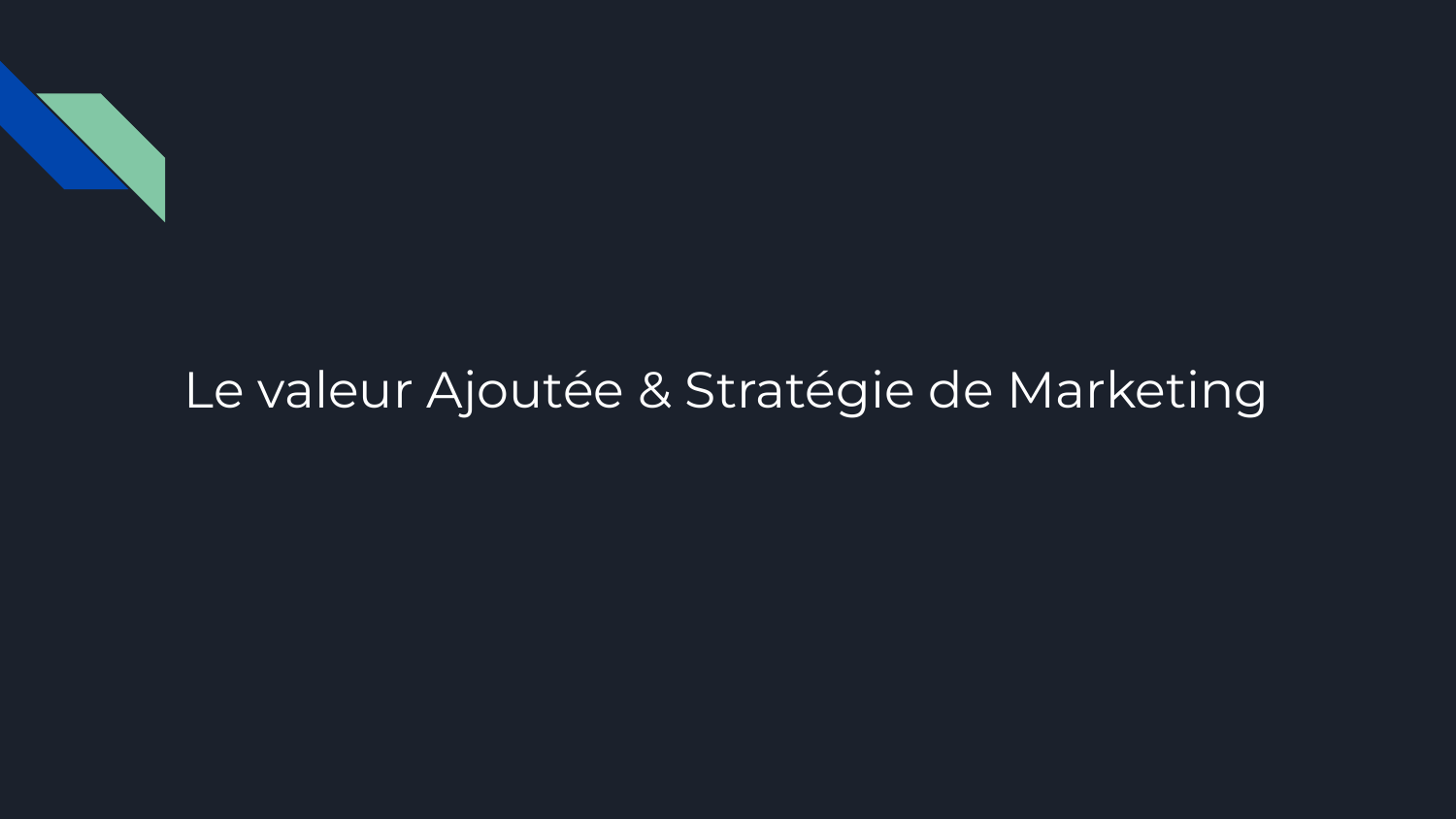

Le valeur Ajoutée & Stratégie de Marketing